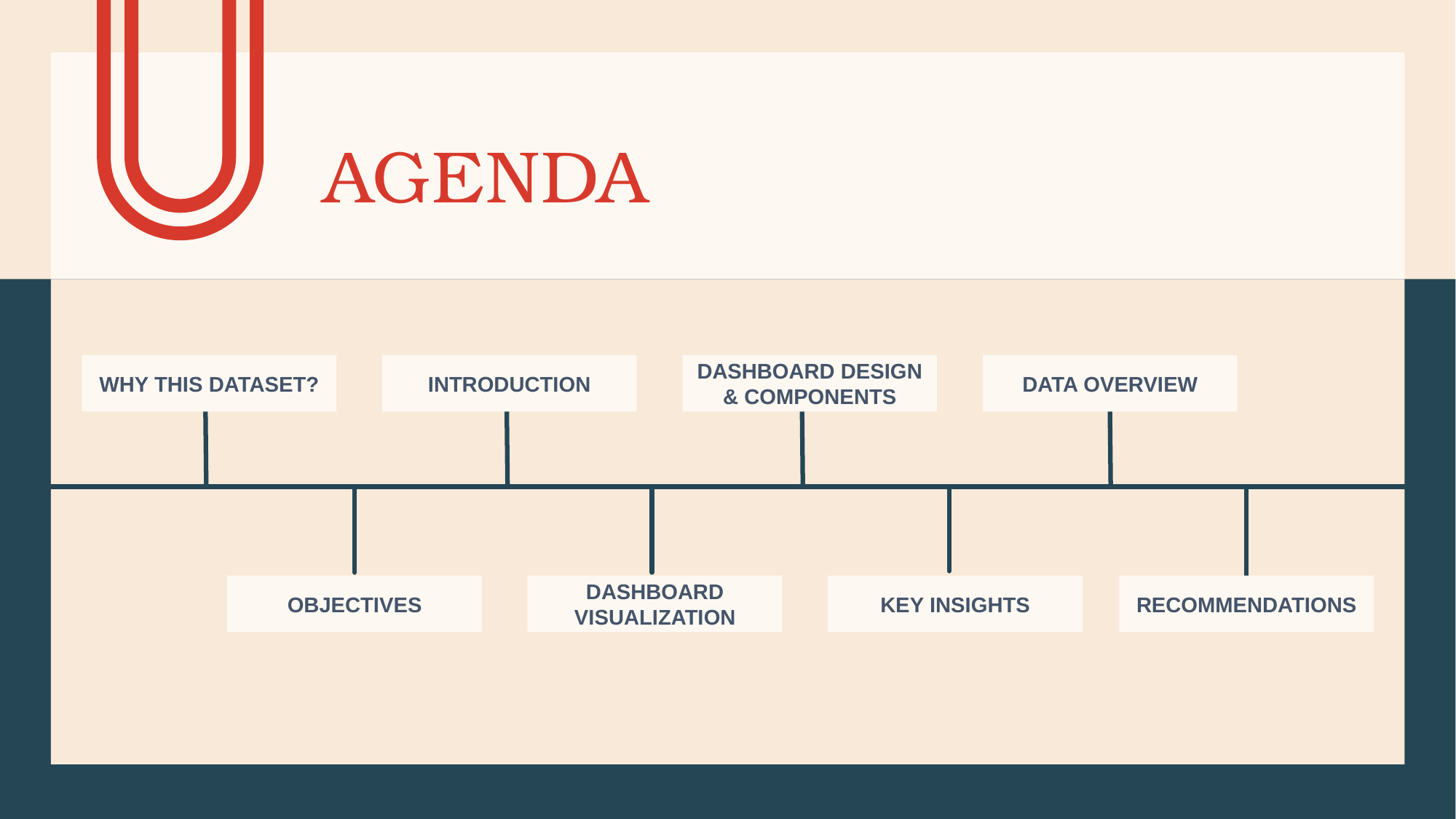

# Agenda
Why This Dataset?
Introduction
DASHBOARD DESIGN & COMPONENTS
Data Overview
OBJECTIVES
RECOMMENDATIONS
Dashboard Visualization
Key Insights